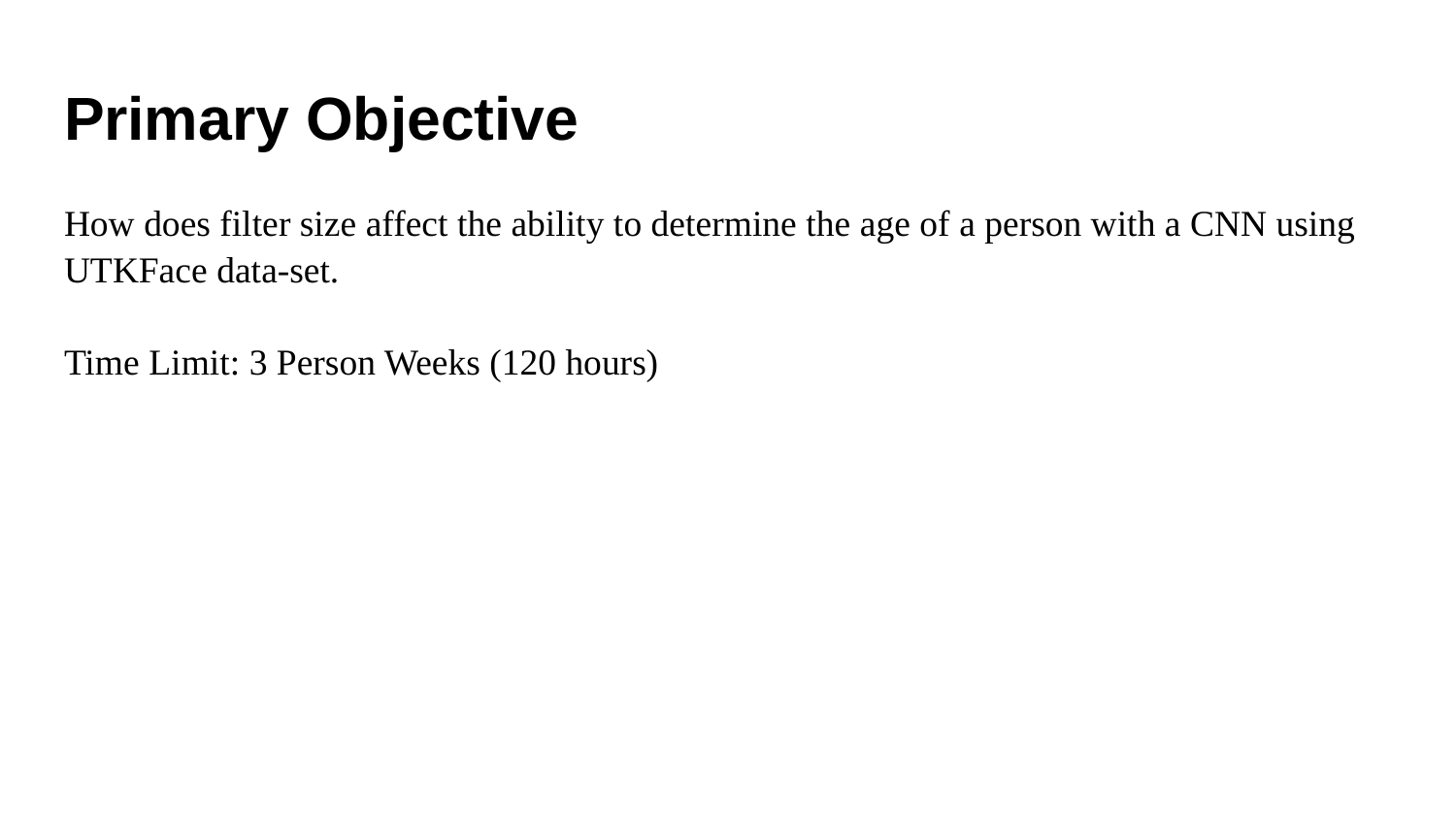

# Primary Objective
How does filter size affect the ability to determine the age of a person with a CNN using UTKFace data-set.

Time Limit: 3 Person Weeks (120 hours)